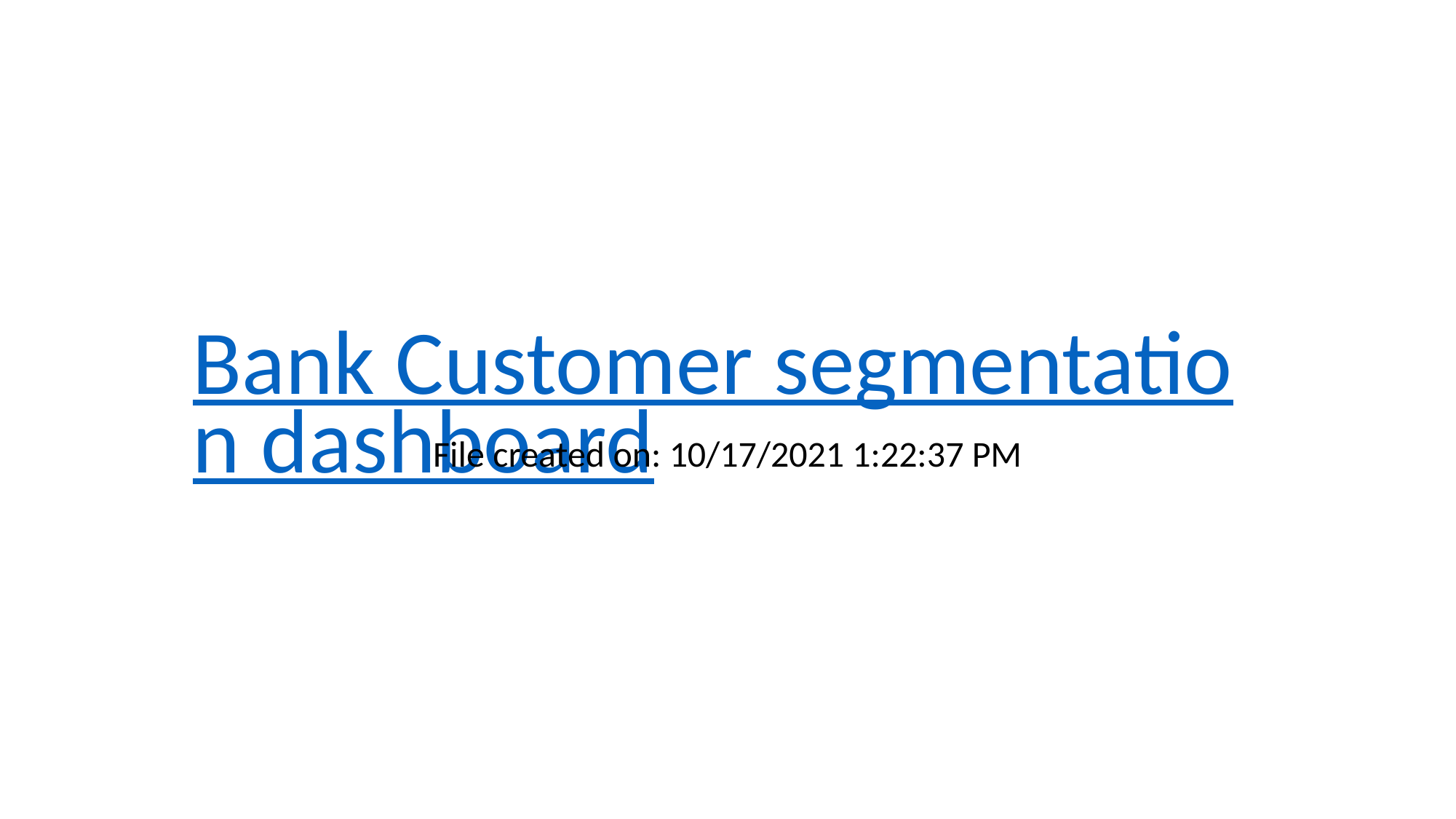

# Bank Customer segmentation dashboard
File created on: 10/17/2021 1:22:37 PM